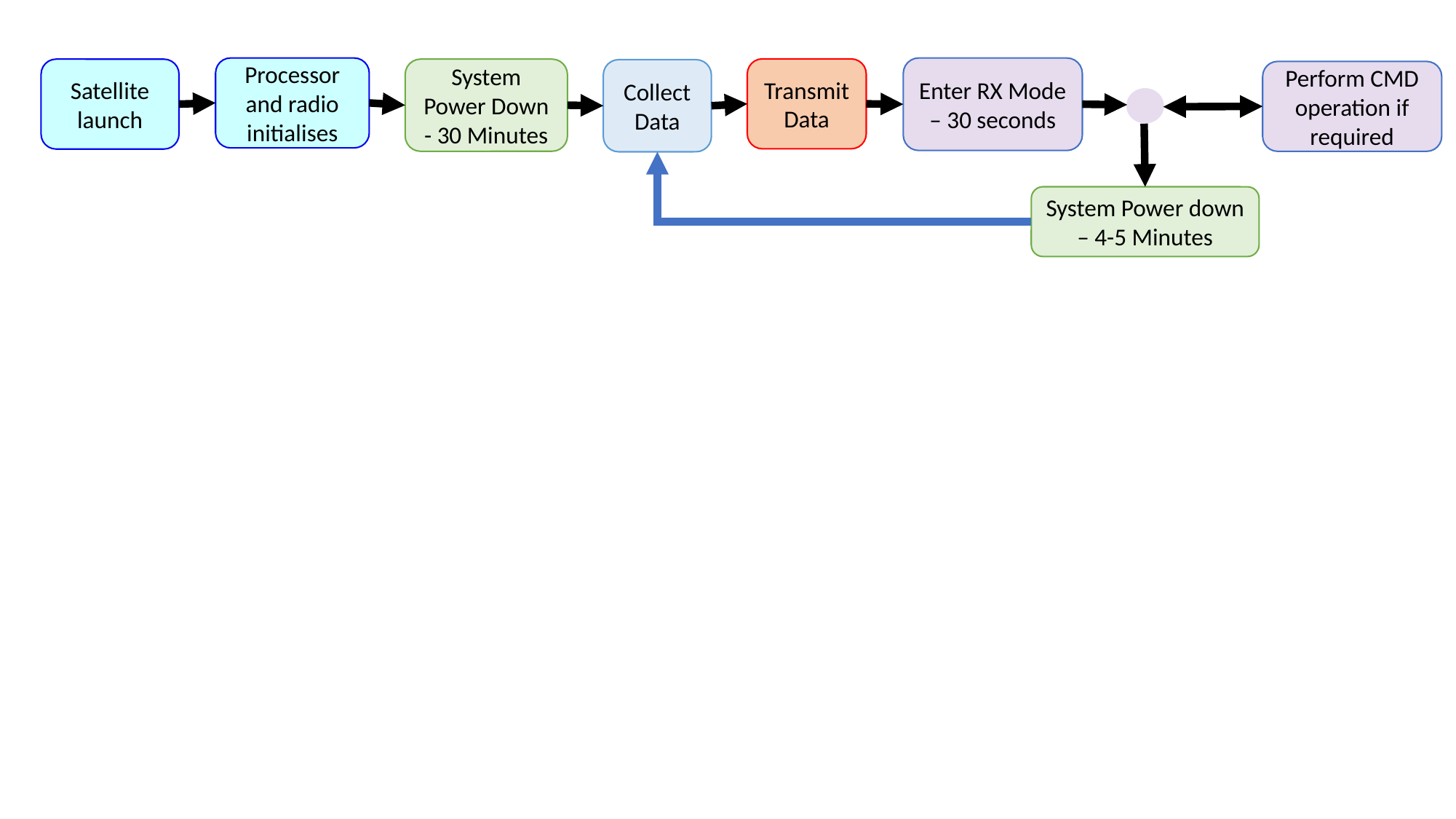

Processor and radio initialises
Enter RX Mode – 30 seconds
Transmit Data
Satellite launch
System Power Down - 30 Minutes
Collect Data
Perform CMD operation if required

System Power down – 4-5 Minutes